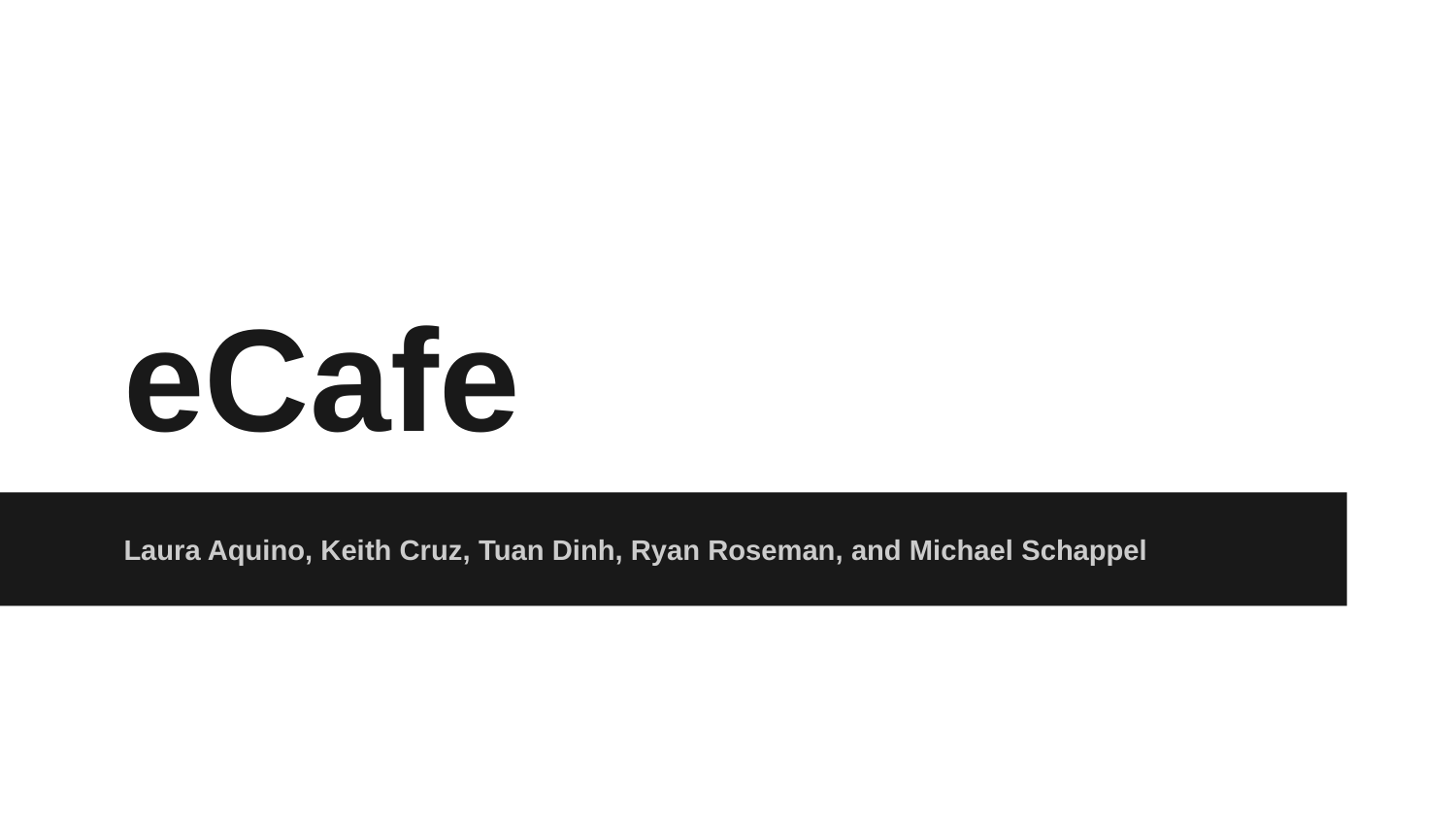

# eCafe
Laura Aquino, Keith Cruz, Tuan Dinh, Ryan Roseman, and Michael Schappel